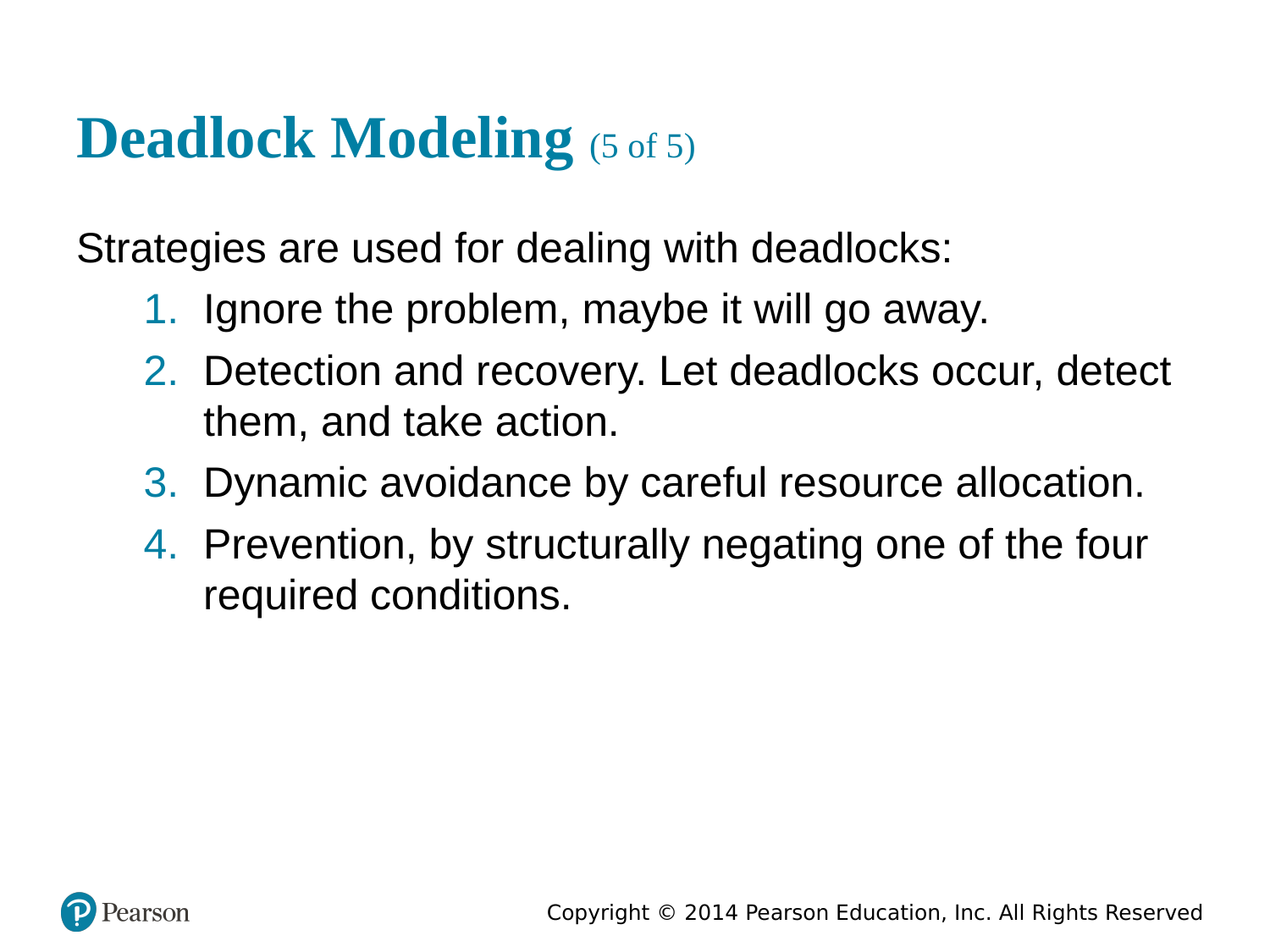

# Deadlock Modeling (5 of 5)
Strategies are used for dealing with deadlocks:
Ignore the problem, maybe it will go away.
Detection and recovery. Let deadlocks occur, detect them, and take action.
Dynamic avoidance by careful resource allocation.
Prevention, by structurally negating one of the four required conditions.